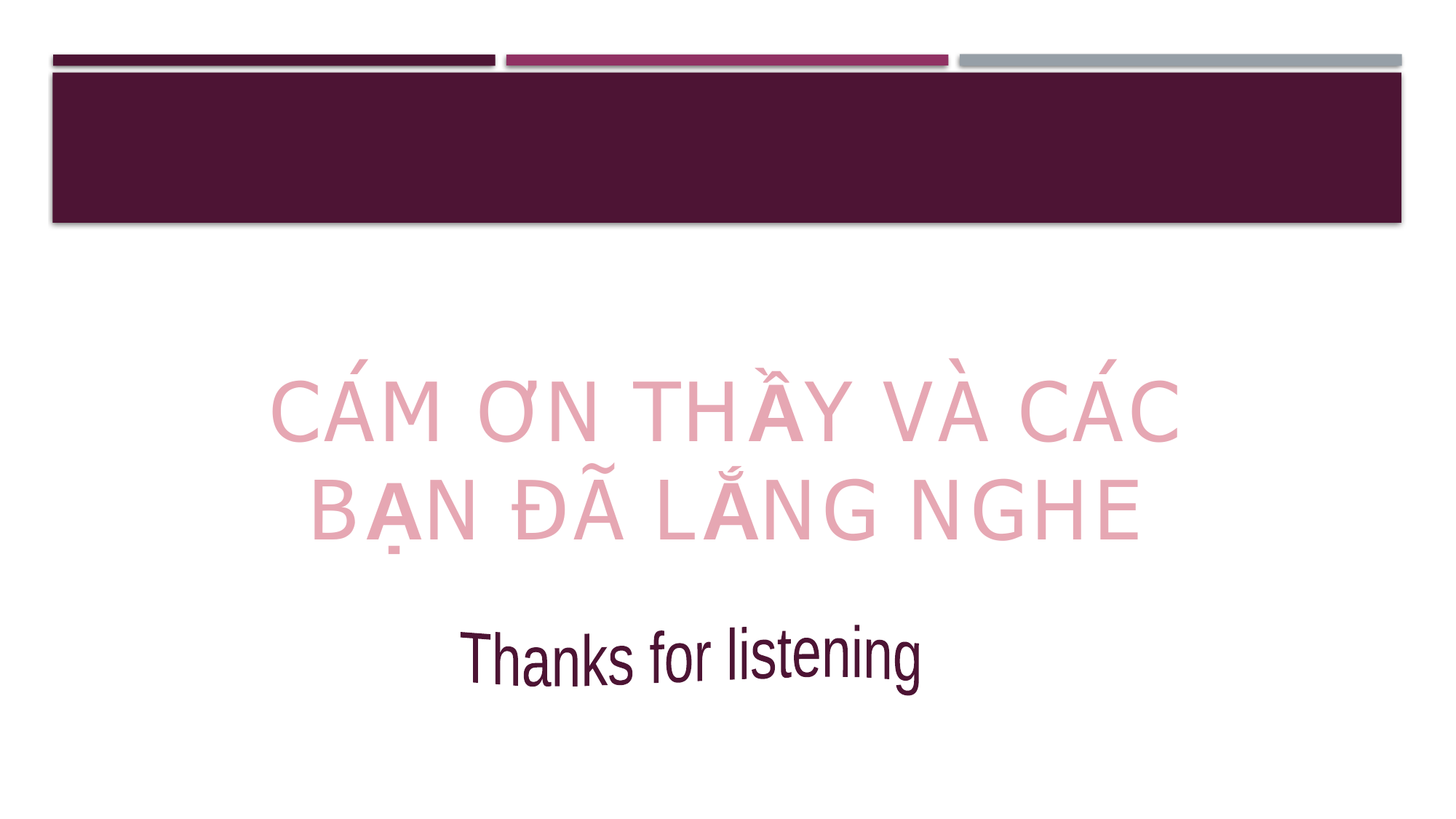

CÁM ƠN THẦY VÀ CÁC
BẠN ĐÃ LẮNG NGHE
Thanks for listening